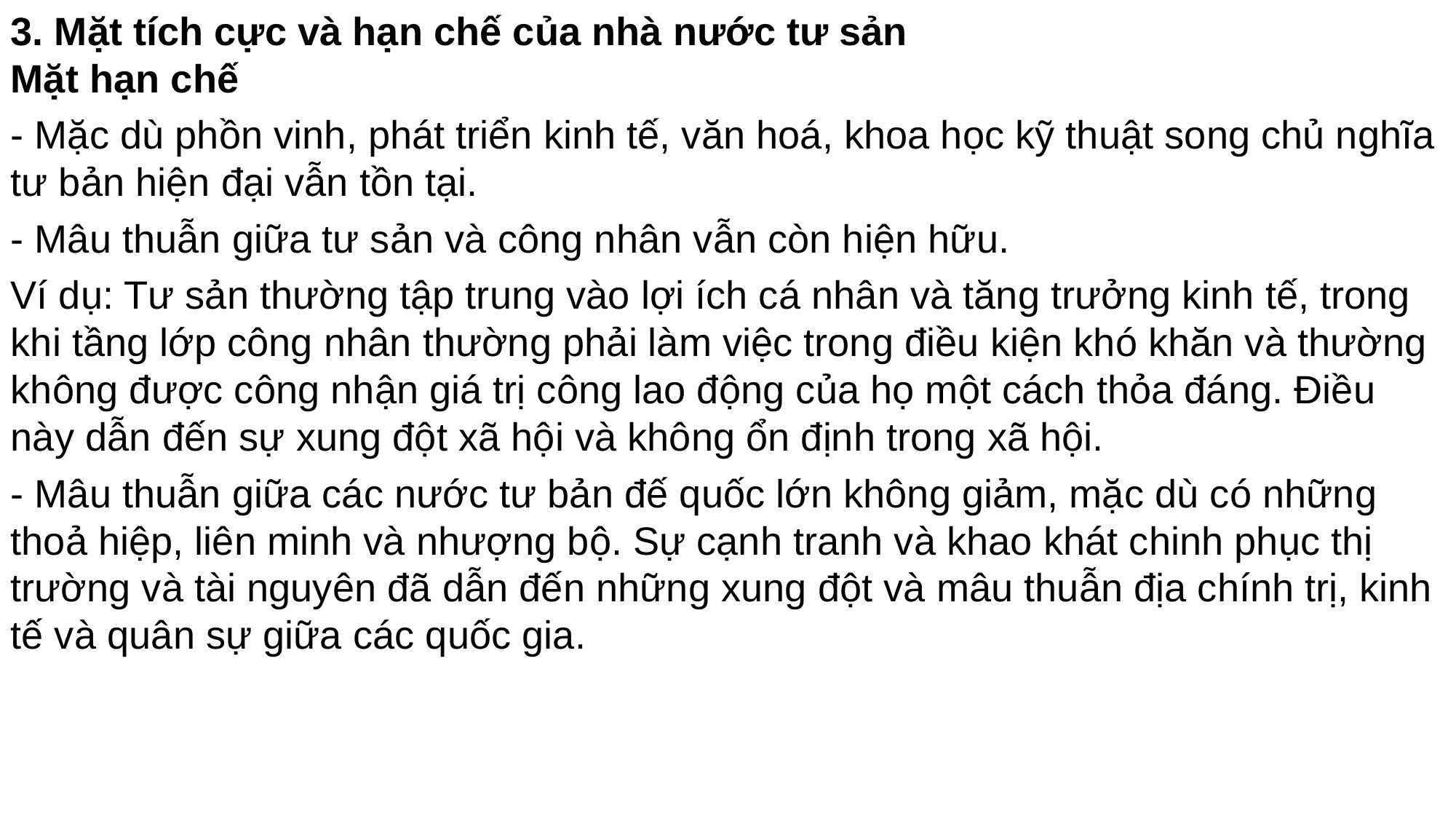

3. Mặt tích cực và hạn chế của nhà nước tư sản
Mặt hạn chế
- Mặc dù phồn vinh, phát triển kinh tế, văn hoá, khoa học kỹ thuật song chủ nghĩa tư bản hiện đại vẫn tồn tại.
- Mâu thuẫn giữa tư sản và công nhân vẫn còn hiện hữu.
Ví dụ: Tư sản thường tập trung vào lợi ích cá nhân và tăng trưởng kinh tế, trong khi tầng lớp công nhân thường phải làm việc trong điều kiện khó khăn và thường không được công nhận giá trị công lao động của họ một cách thỏa đáng. Điều này dẫn đến sự xung đột xã hội và không ổn định trong xã hội.
- Mâu thuẫn giữa các nước tư bản đế quốc lớn không giảm, mặc dù có những thoả hiệp, liên minh và nhượng bộ. Sự cạnh tranh và khao khát chinh phục thị trường và tài nguyên đã dẫn đến những xung đột và mâu thuẫn địa chính trị, kinh tế và quân sự giữa các quốc gia.